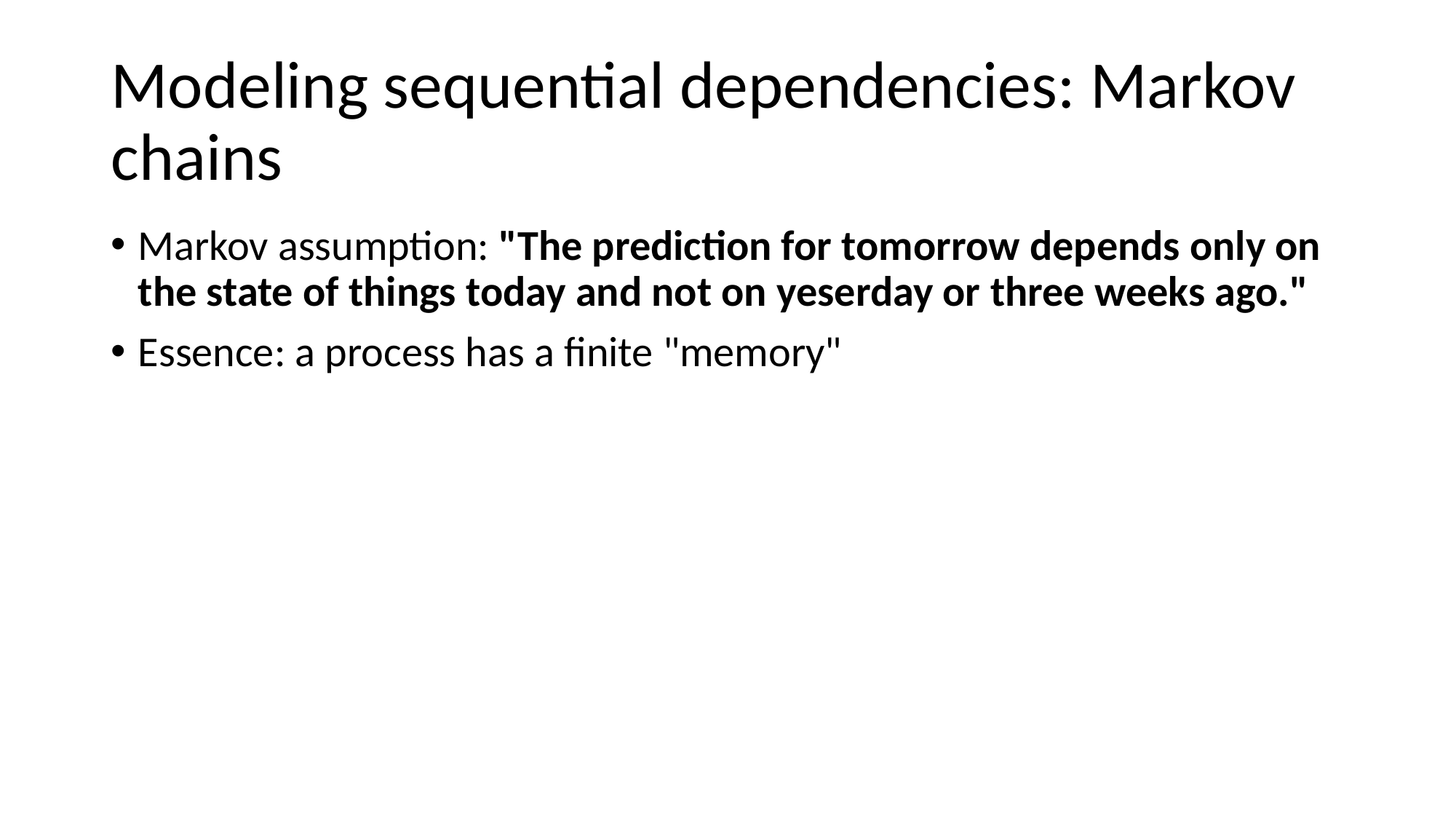

# Modeling sequential dependencies: Markov chains
Markov assumption: "The prediction for tomorrow depends only on the state of things today and not on yeserday or three weeks ago."
Essence: a process has a finite "memory"